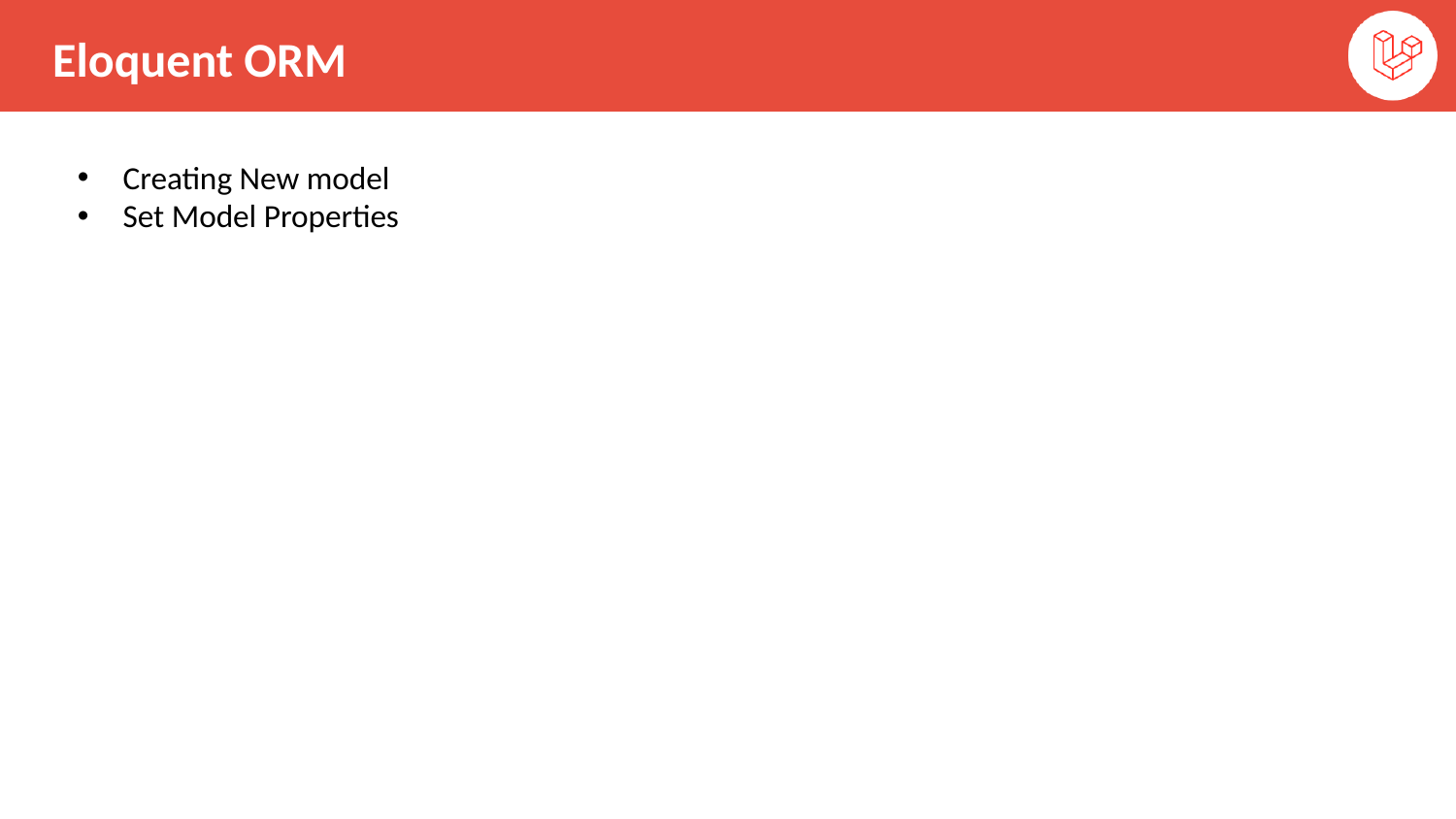

Eloquent ORM
Creating New model
Set Model Properties